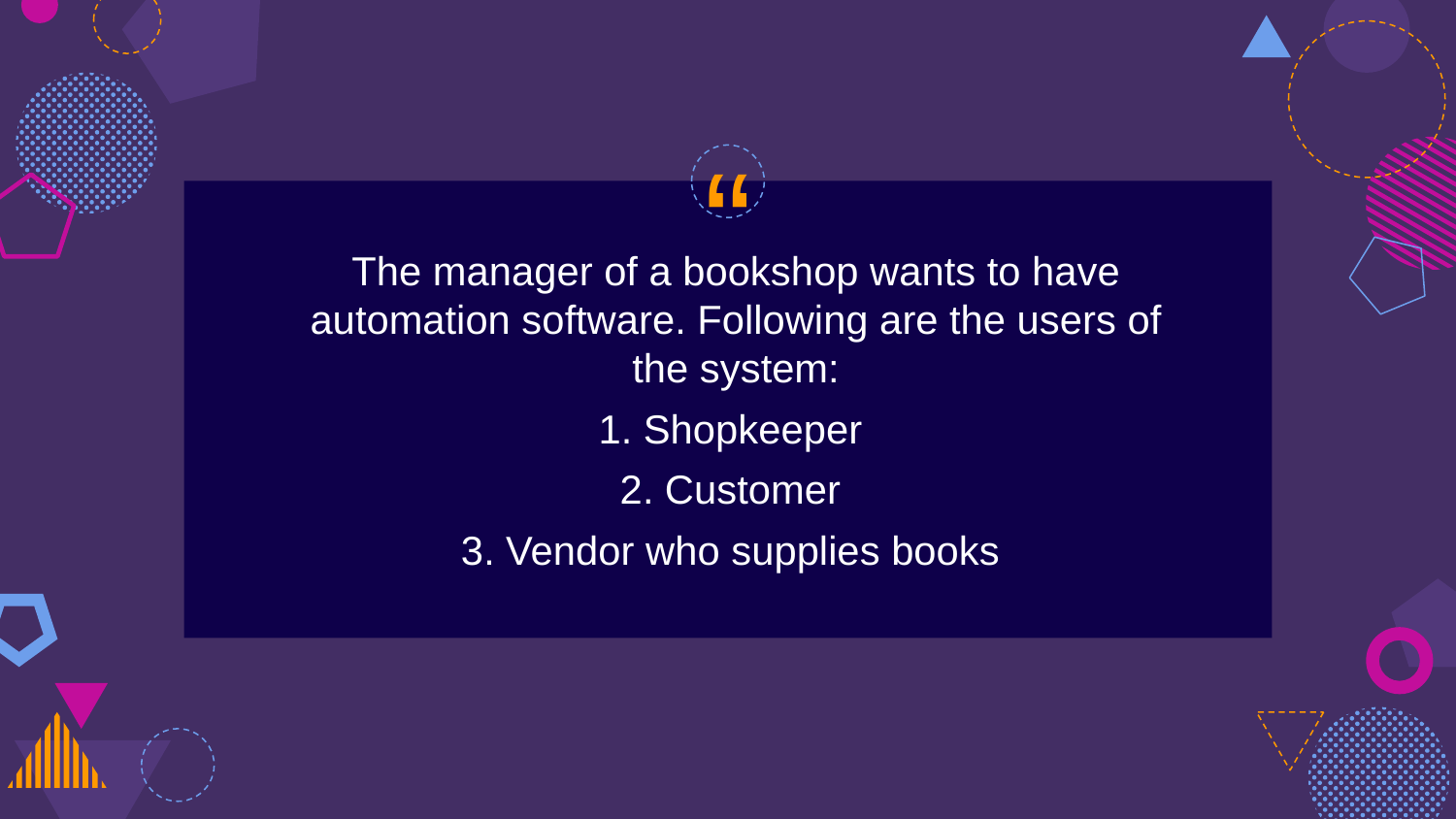

The manager of a bookshop wants to have automation software. Following are the users of the system:
1. Shopkeeper
2. Customer
3. Vendor who supplies books
4